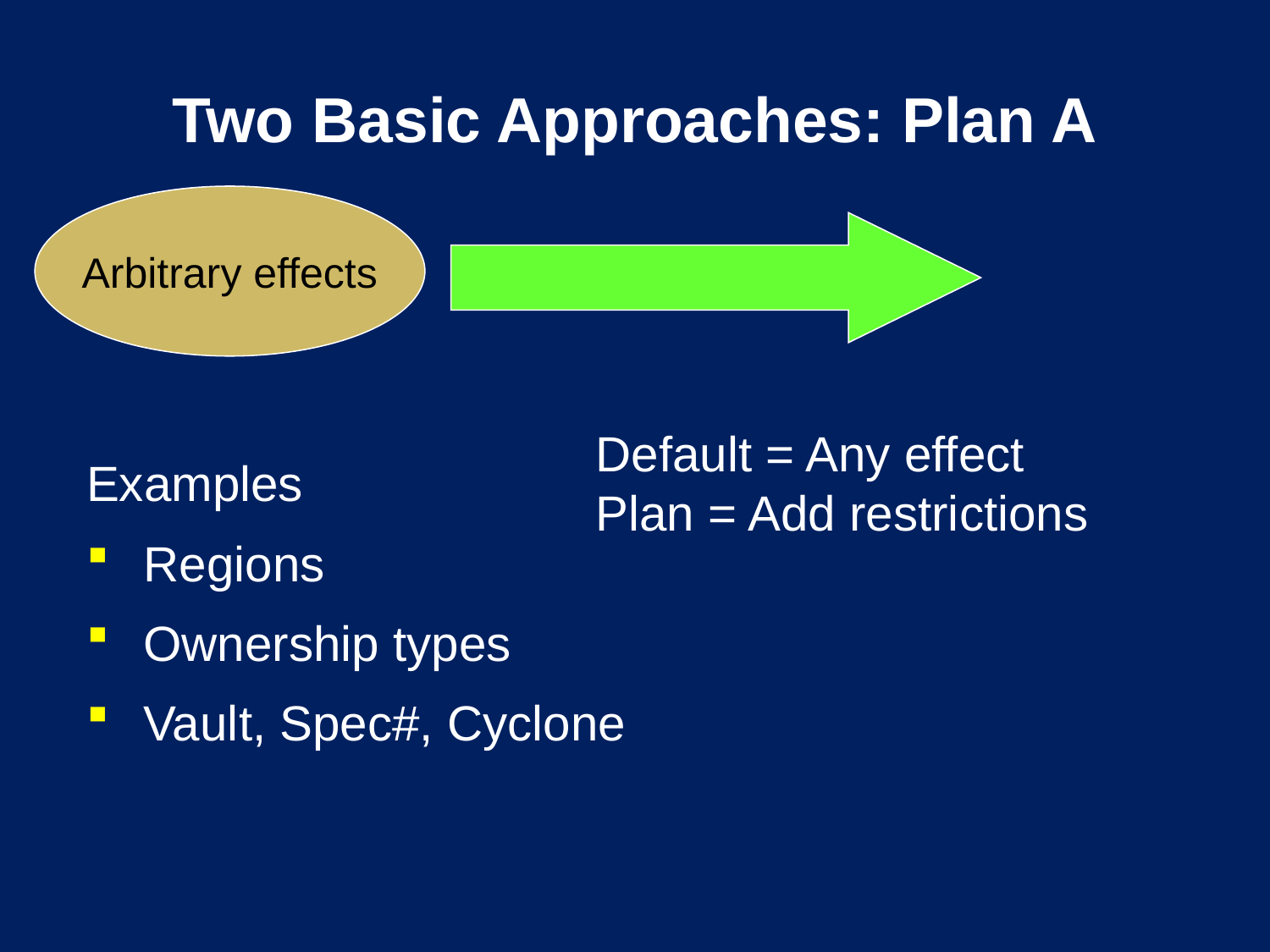

# Two Basic Approaches: Plan A
Arbitrary effects

Default = Any effect
Plan = Add restrictions
Examples
Regions
Ownership types
Vault, Spec#, Cyclone